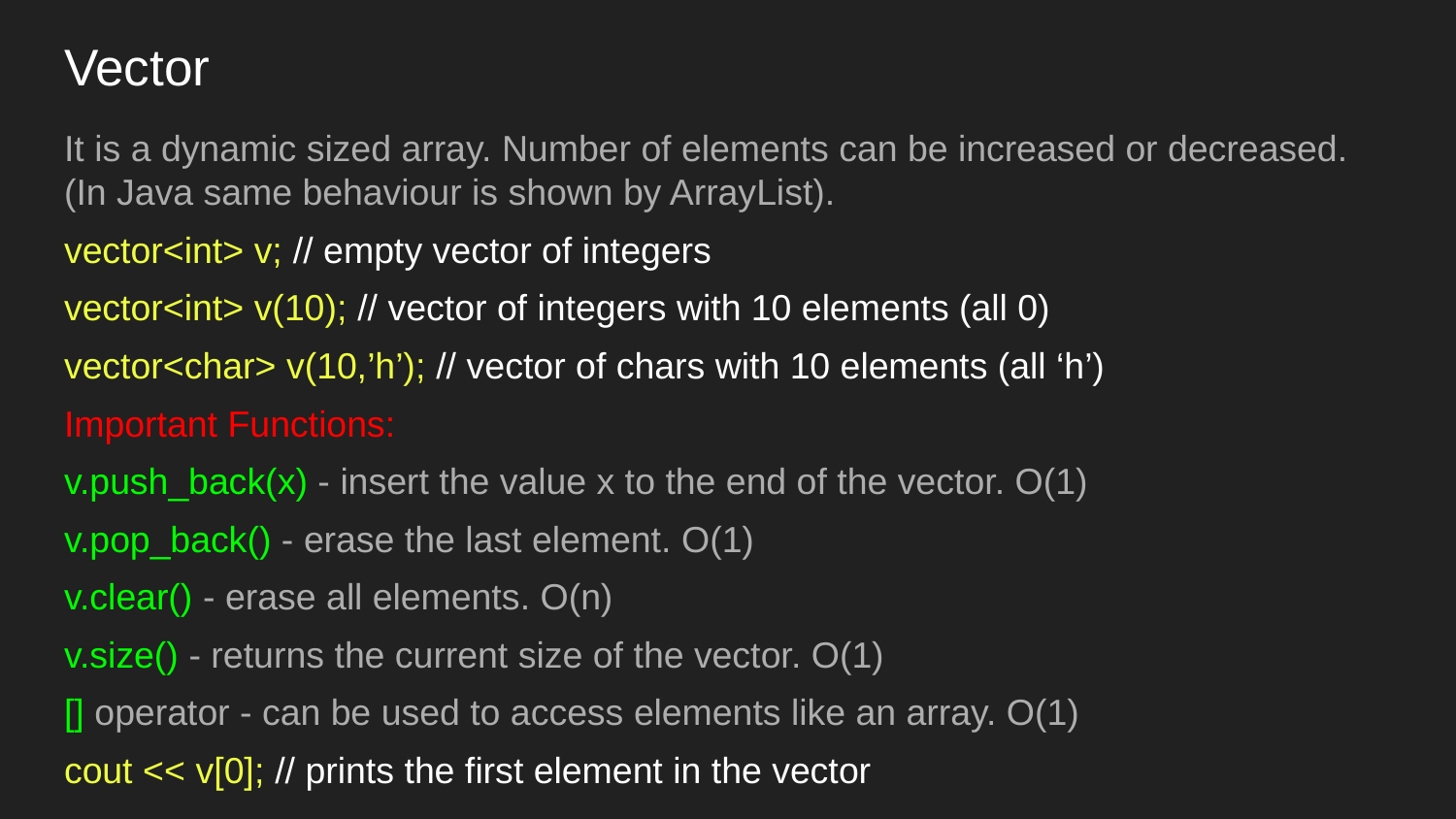

# Vector
It is a dynamic sized array. Number of elements can be increased or decreased. (In Java same behaviour is shown by ArrayList).
vector<int> v; // empty vector of integers
vector<int> v(10); // vector of integers with 10 elements (all 0)
vector<char> v(10,’h’); // vector of chars with 10 elements (all ‘h’)
Important Functions:
v.push_back(x) - insert the value x to the end of the vector. O(1)
v.pop_back() - erase the last element. O(1)
v.clear() - erase all elements. O(n)
v.size() - returns the current size of the vector. O(1)
[] operator - can be used to access elements like an array. O(1)
cout << v[0]; // prints the first element in the vector